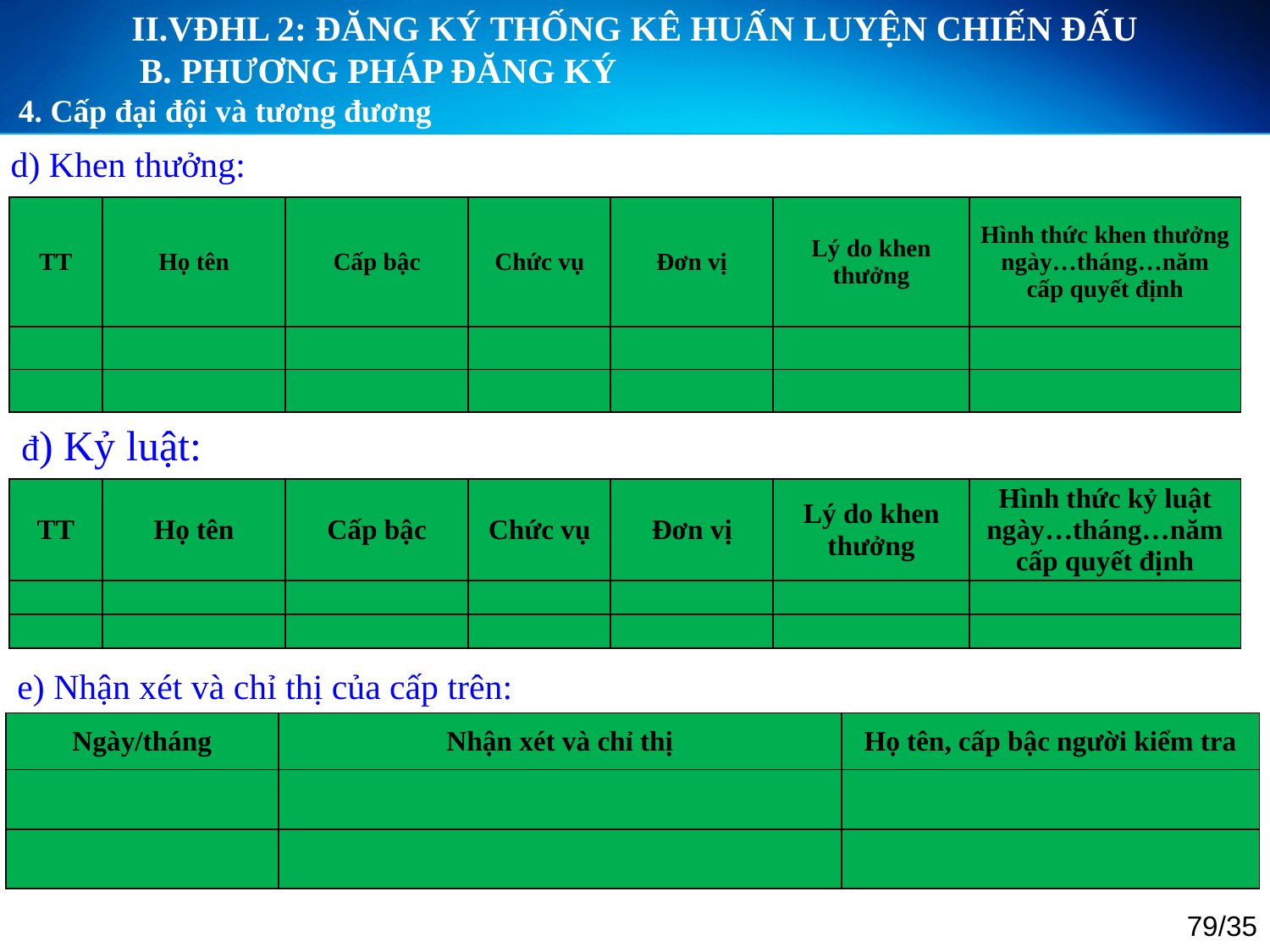

II.VĐHL 2: ĐĂNG KÝ THỐNG KÊ HUẤN LUYỆN CHIẾN ĐẤU
	B. PHƯƠNG PHÁP ĐĂNG KÝ
4. Cấp đại đội và tương đương
d) Khen thưởng:
| TT | Họ tên | Cấp bậc | Chức vụ | Đơn vị | Lý do khen thưởng | Hình thức khen thưởng ngày…tháng…năm cấp quyết định |
| --- | --- | --- | --- | --- | --- | --- |
|  |  |  |  |  |  |  |
|  |  |  |  |  |  |  |
đ) Kỷ luật:
| TT | Họ tên | Cấp bậc | Chức vụ | Đơn vị | Lý do khen thưởng | Hình thức kỷ luật ngày…tháng…năm cấp quyết định |
| --- | --- | --- | --- | --- | --- | --- |
|  |  |  |  |  |  |  |
|  |  |  |  |  |  |  |
e) Nhận xét và chỉ thị của cấp trên:
| Ngày/tháng | Nhận xét và chỉ thị | Họ tên, cấp bậc người kiểm tra |
| --- | --- | --- |
|  |  |  |
|  |  |  |
79/35